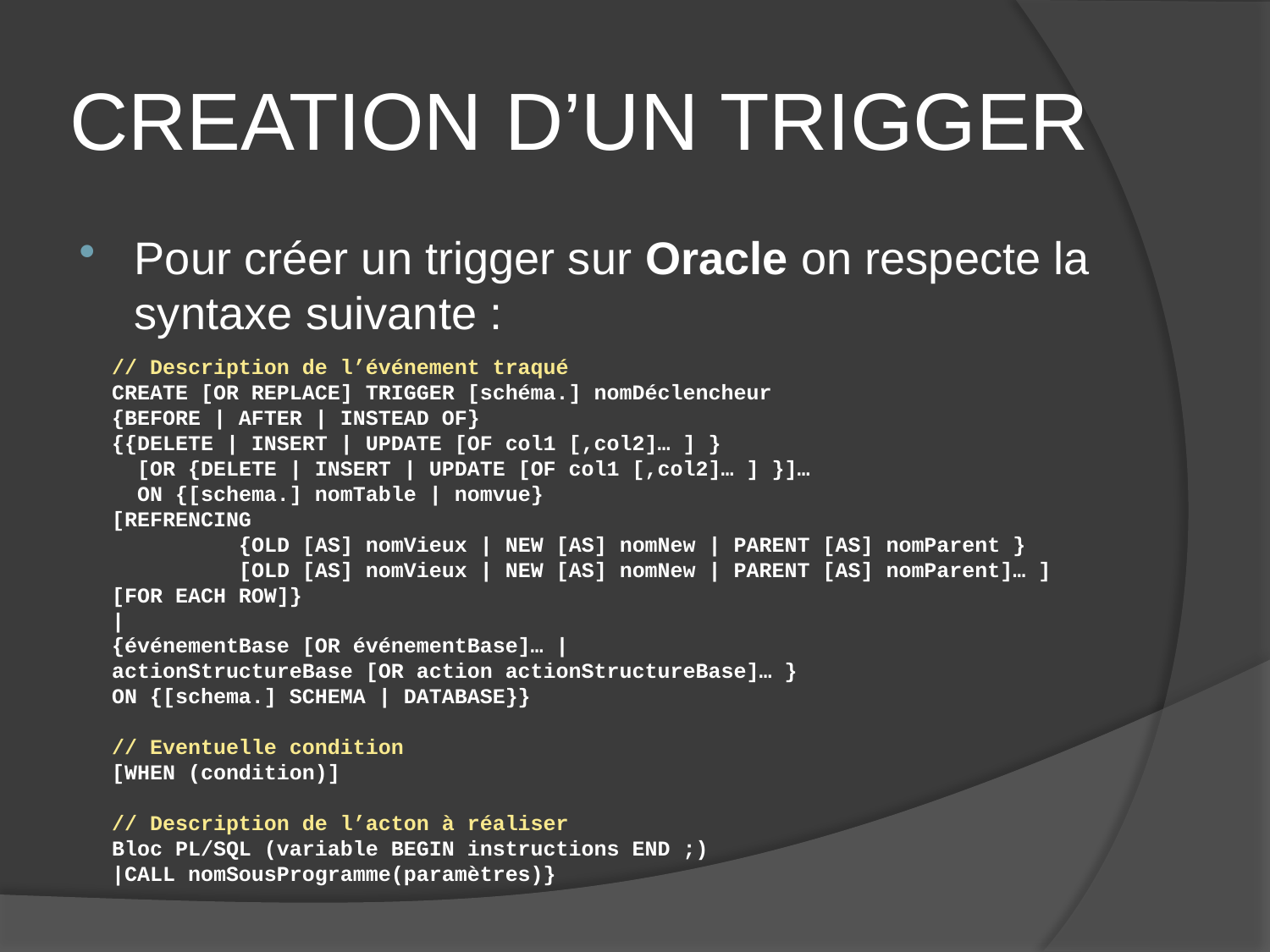

# CREATION D’UN TRIGGER
Pour créer un trigger sur Oracle on respecte la syntaxe suivante :

// Description de l’événement traqué
CREATE [OR REPLACE] TRIGGER [schéma.] nomDéclencheur
{BEFORE | AFTER | INSTEAD OF}
{{DELETE | INSERT | UPDATE [OF col1 [,col2]… ] }
  [OR {DELETE | INSERT | UPDATE [OF col1 [,col2]… ] }]…
  ON {[schema.] nomTable | nomvue}
[REFRENCING
	{OLD [AS] nomVieux | NEW [AS] nomNew | PARENT [AS] nomParent }
	[OLD [AS] nomVieux | NEW [AS] nomNew | PARENT [AS] nomParent]… ] [FOR EACH ROW]}
|
{événementBase [OR événementBase]… |
actionStructureBase [OR action actionStructureBase]… }
ON {[schema.] SCHEMA | DATABASE}}

// Eventuelle condition
[WHEN (condition)]

// Description de l’acton à réaliser
Bloc PL/SQL (variable BEGIN instructions END ;)
|CALL nomSousProgramme(paramètres)}